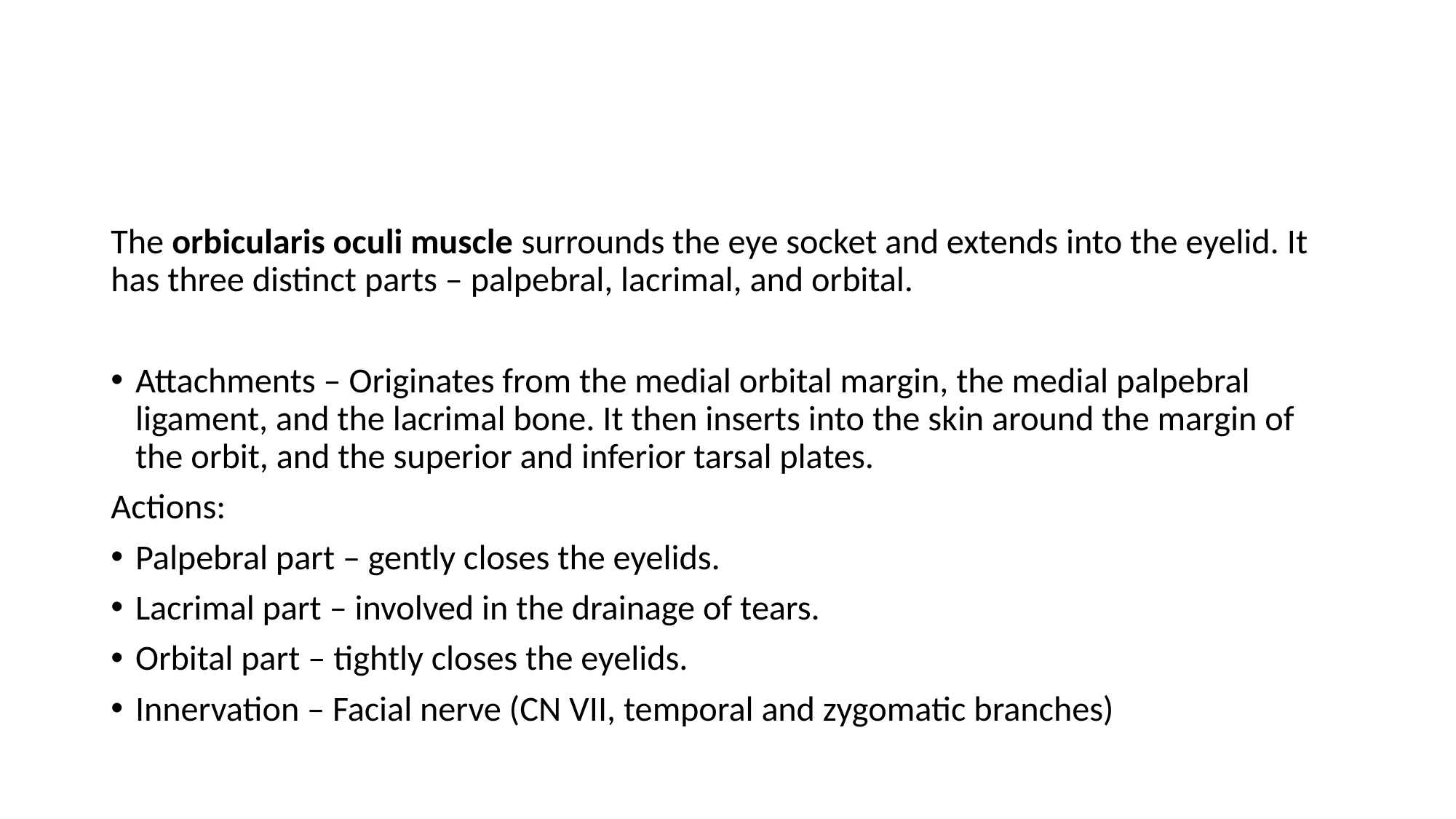

#
The orbicularis oculi muscle surrounds the eye socket and extends into the eyelid. It has three distinct parts – palpebral, lacrimal, and orbital.

Attachments – Originates from the medial orbital margin, the medial palpebral ligament, and the lacrimal bone. It then inserts into the skin around the margin of the orbit, and the superior and inferior tarsal plates.
Actions:
Palpebral part – gently closes the eyelids.
Lacrimal part – involved in the drainage of tears.
Orbital part – tightly closes the eyelids.
Innervation – Facial nerve (CN VII, temporal and zygomatic branches)